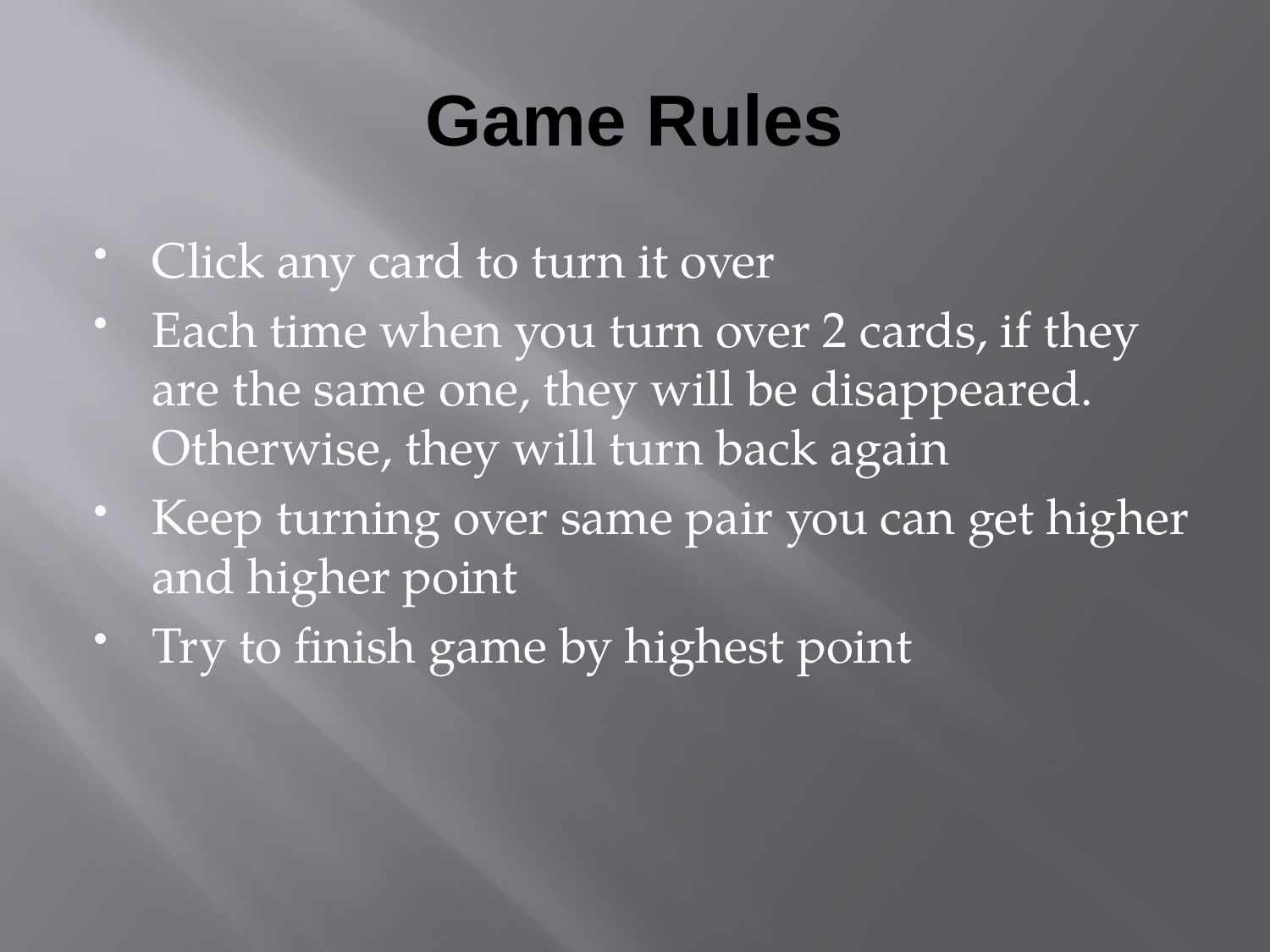

# Game Rules
Click any card to turn it over
Each time when you turn over 2 cards, if they are the same one, they will be disappeared. Otherwise, they will turn back again
Keep turning over same pair you can get higher and higher point
Try to finish game by highest point